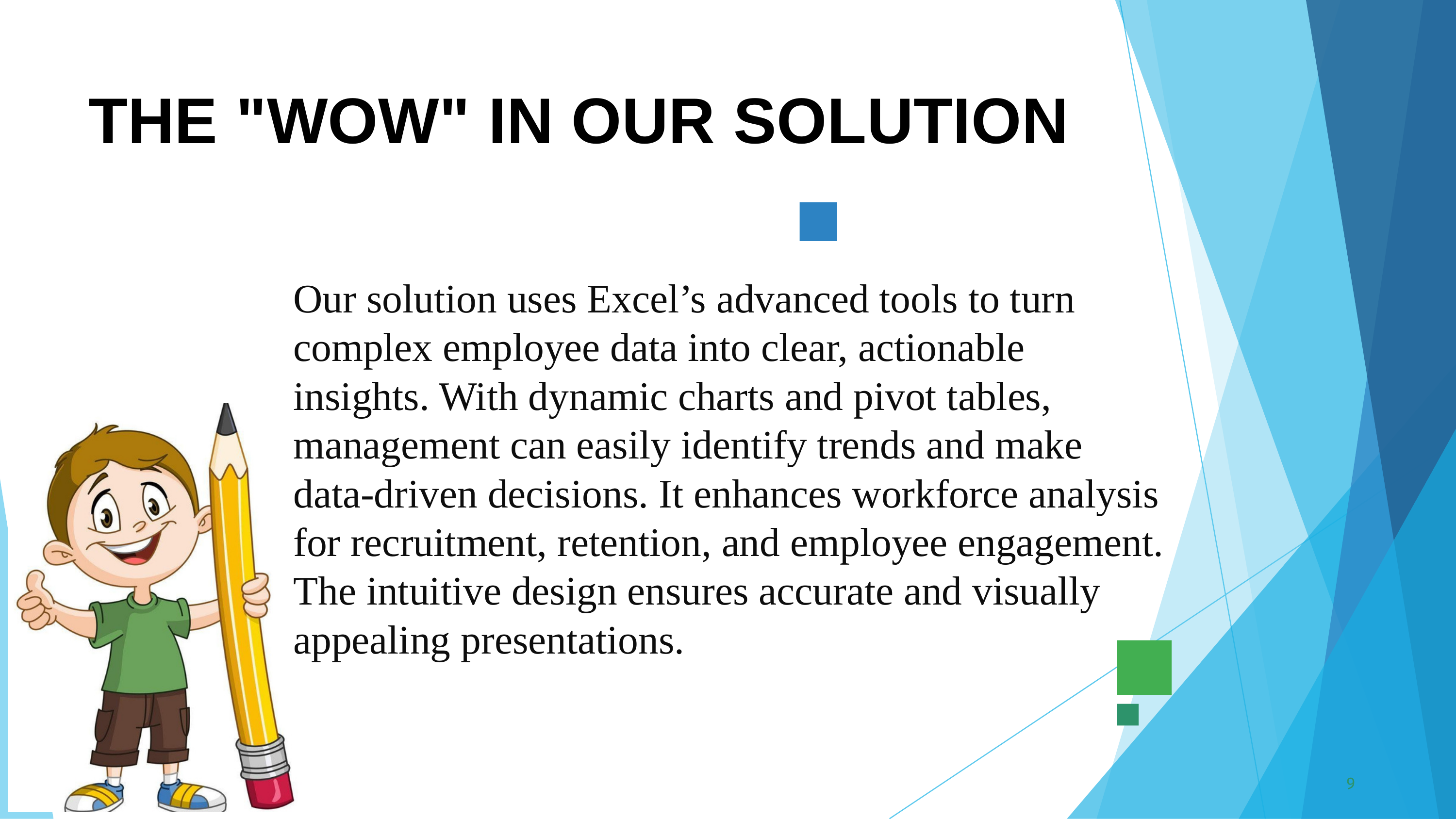

THE "WOW" IN OUR SOLUTION

Our solution uses Excel’s advanced tools to turn complex employee data into clear, actionable insights. With dynamic charts and pivot tables, management can easily identify trends and make data-driven decisions. It enhances workforce analysis for recruitment, retention, and employee engagement. The intuitive design ensures accurate and visually appealing presentations.

9
3/21/2024  Annual Review